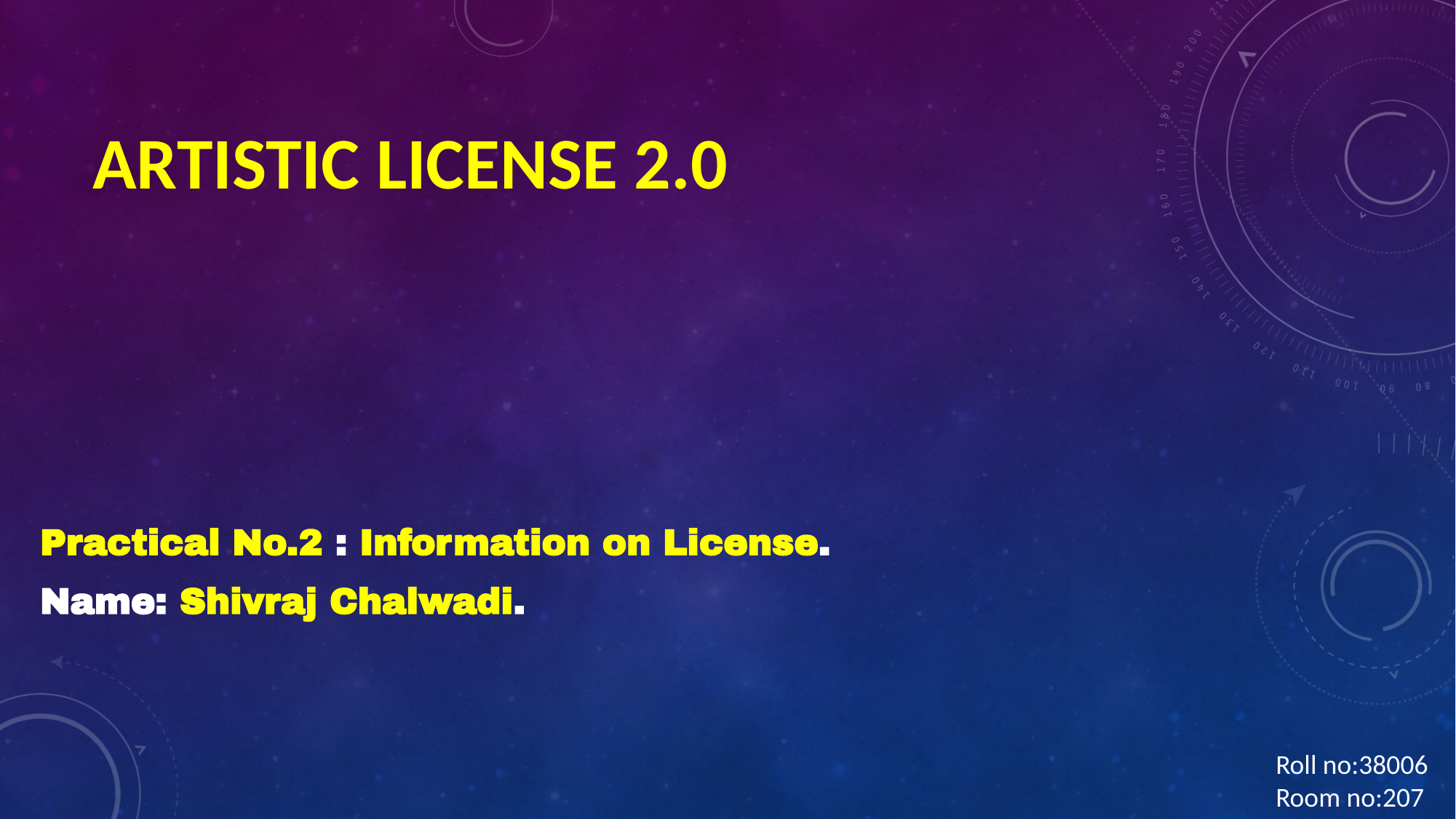

# ARTISTIC license 2.0
Practical No.2 : Information on License.
Name: Shivraj Chalwadi.
Roll no:38006
Room no:207